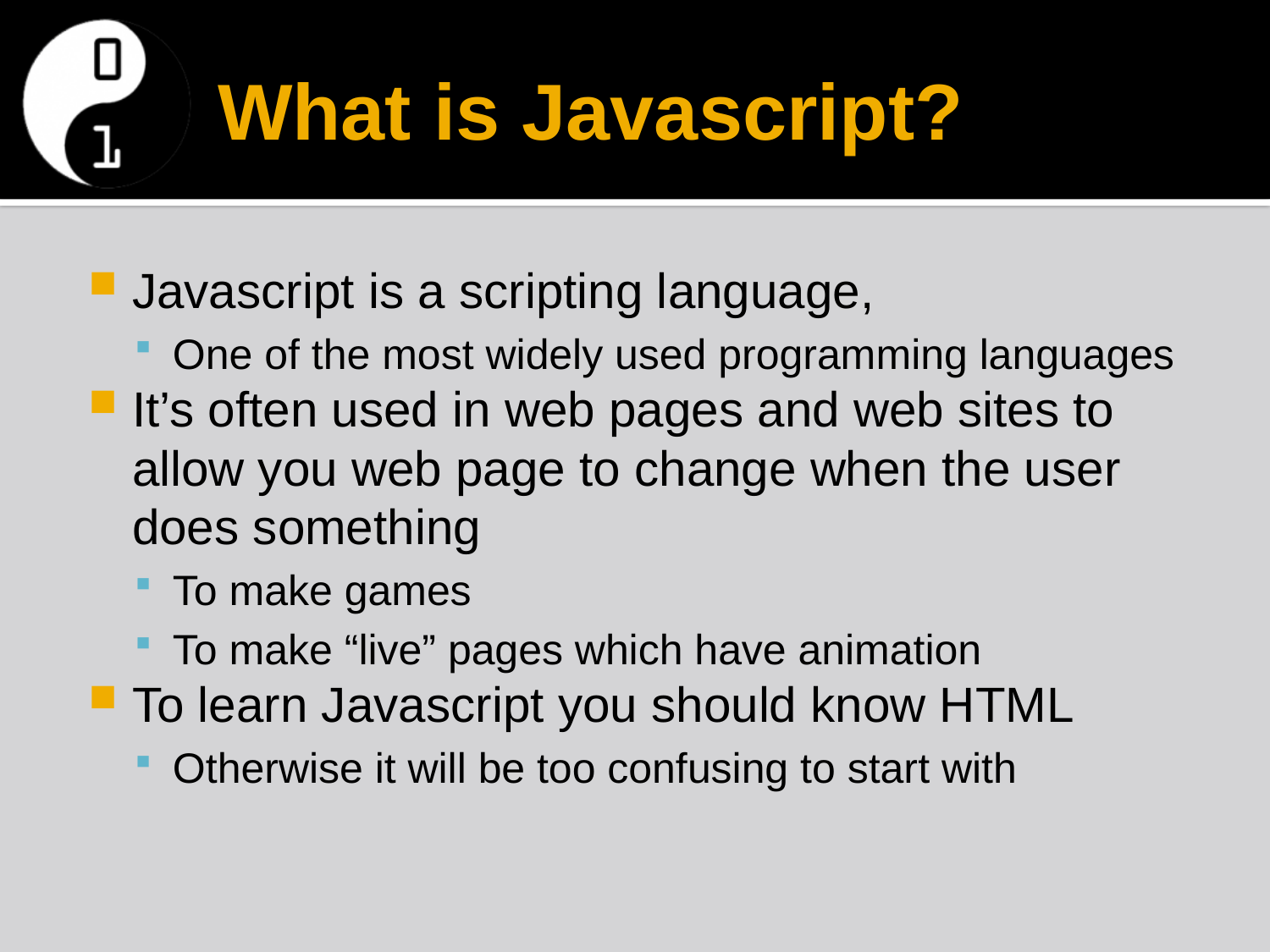

# What is Javascript?
Javascript is a scripting language,
One of the most widely used programming languages
It’s often used in web pages and web sites to allow you web page to change when the user does something
To make games
To make “live” pages which have animation
To learn Javascript you should know HTML
Otherwise it will be too confusing to start with